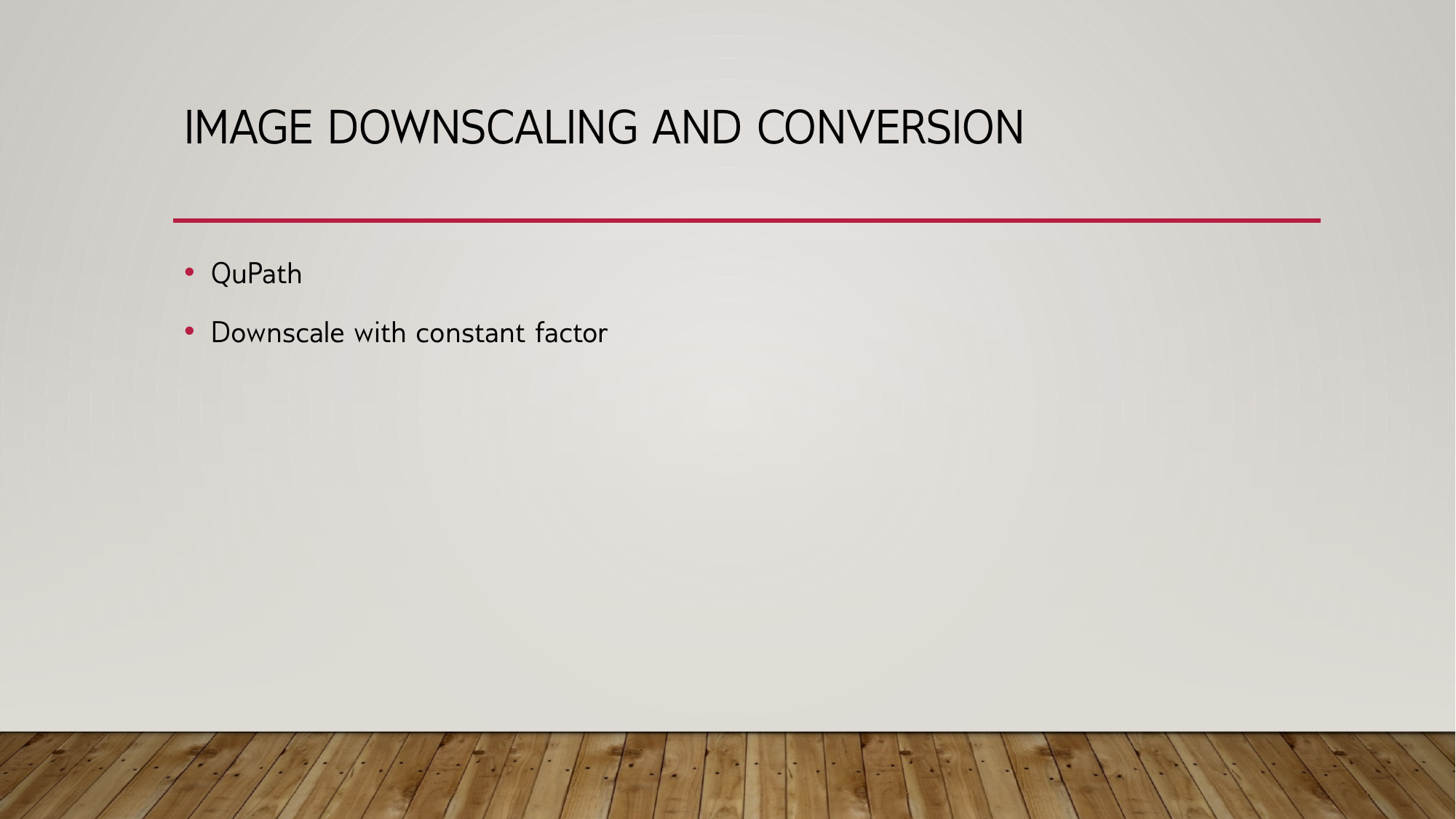

# Image downscaling and conversion
QuPath
Downscale with constant factor